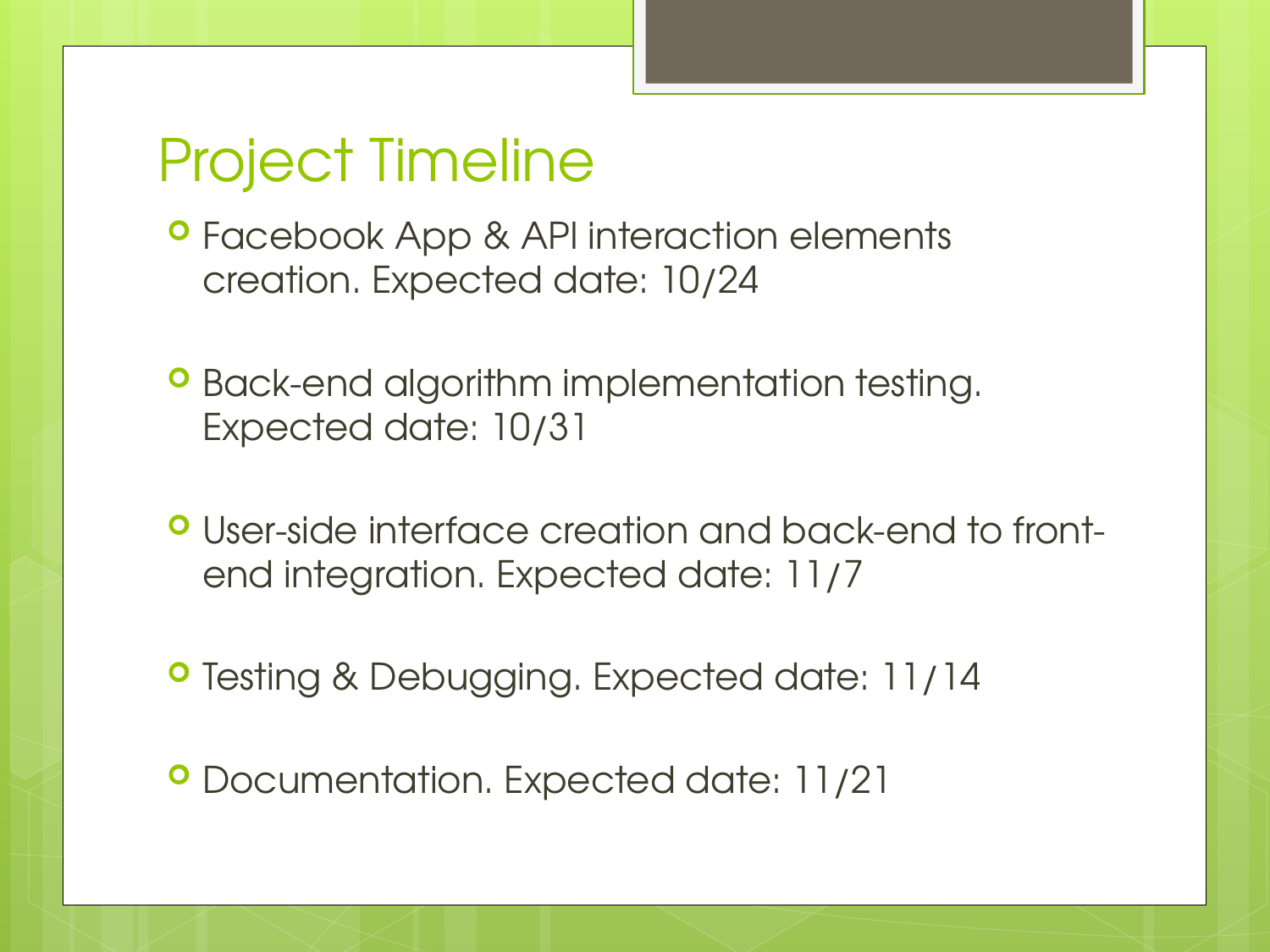

# Project Timeline
Facebook App & API interaction elements creation. Expected date: 10/24

Back-end algorithm implementation testing. Expected date: 10/31

User-side interface creation and back-end to front-end integration. Expected date: 11/7

Testing & Debugging. Expected date: 11/14

Documentation. Expected date: 11/21